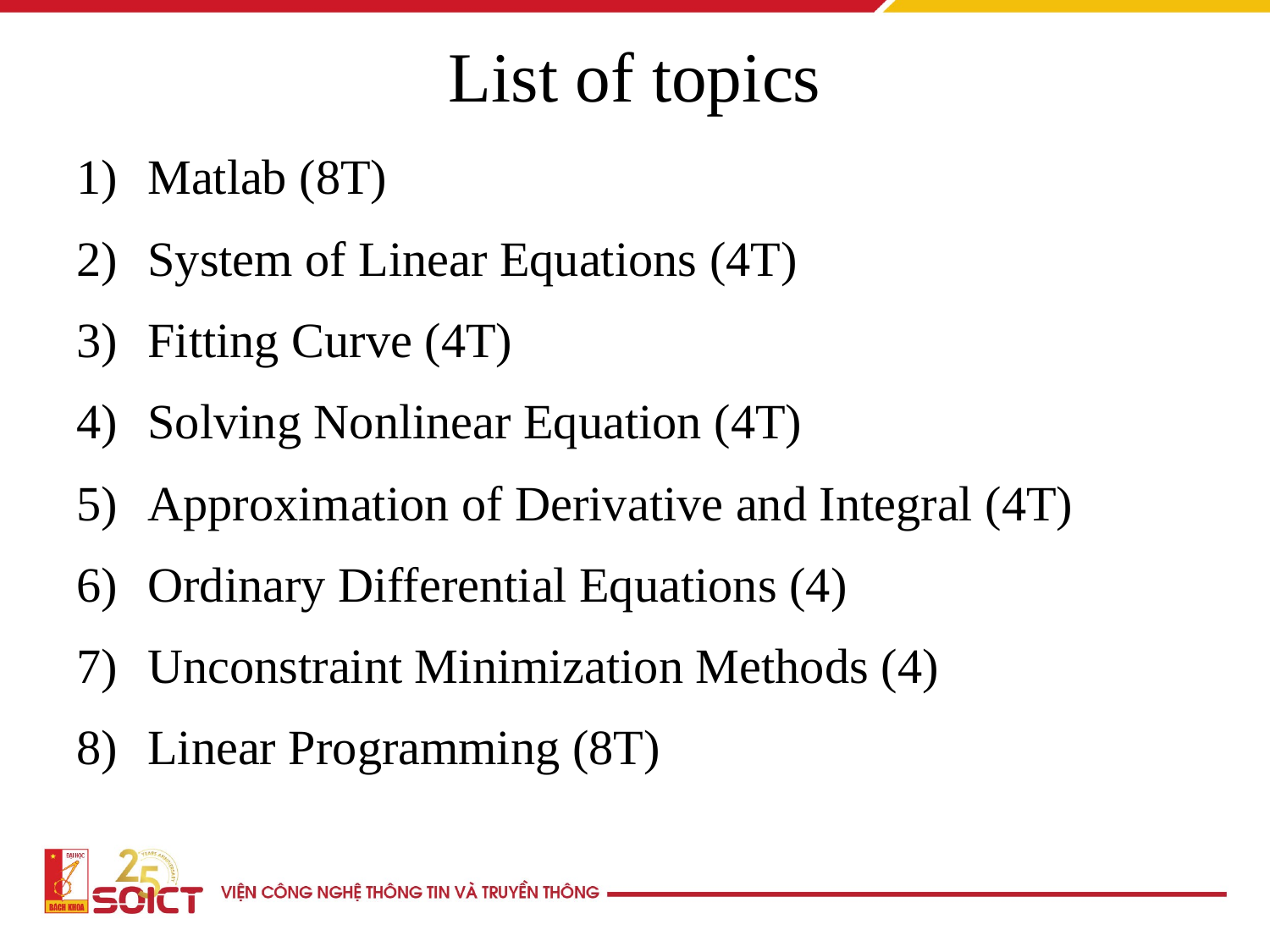

# List of topics
Matlab (8T)
System of Linear Equations (4T)
Fitting Curve (4T)
Solving Nonlinear Equation (4T)
Approximation of Derivative and Integral (4T)
Ordinary Differential Equations (4)
Unconstraint Minimization Methods (4)
Linear Programming (8T)